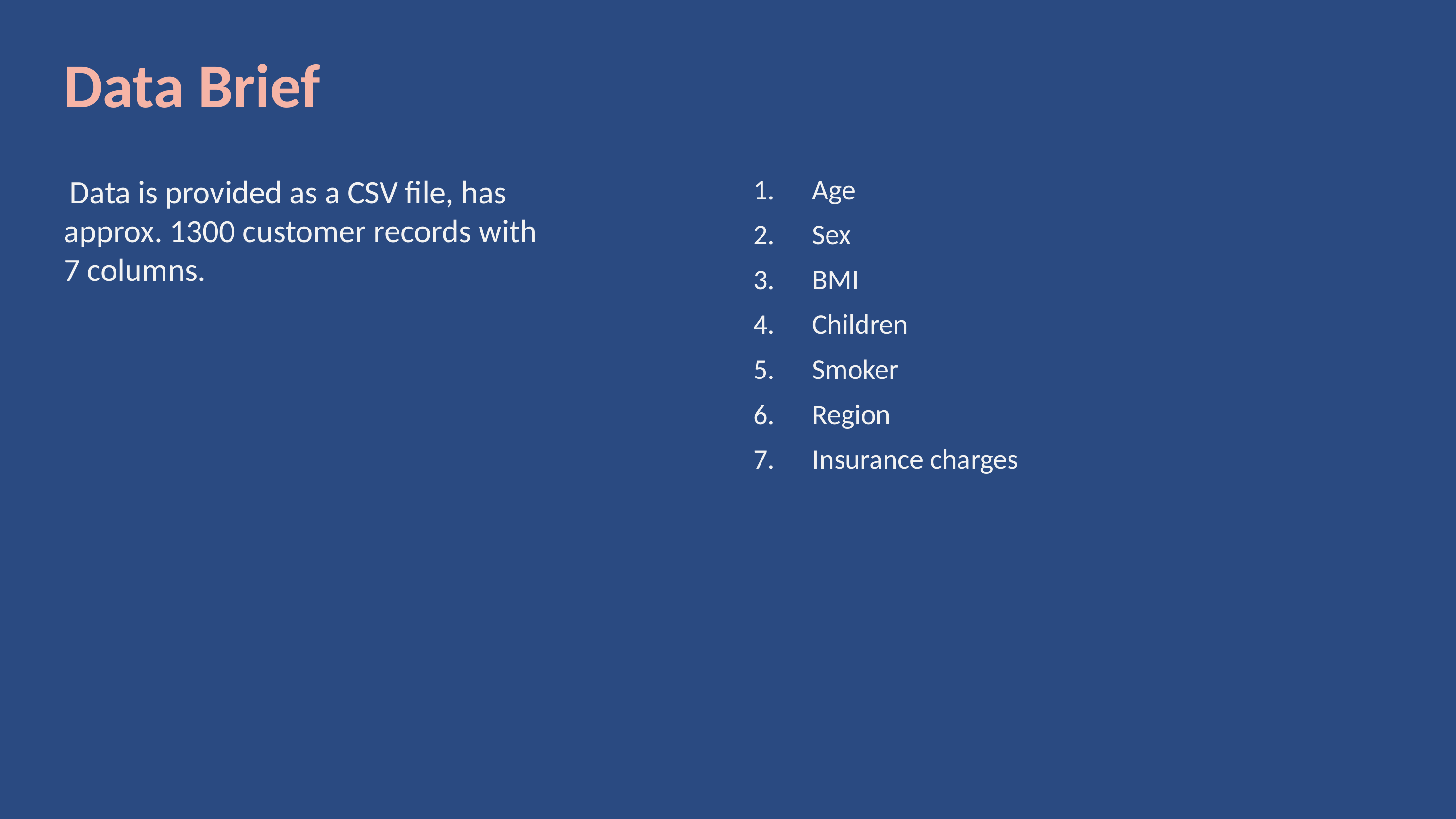

# Data Brief
Data is provided as a CSV file, has approx. 1300 customer records with 7 columns.
Age
Sex
BMI
Children
Smoker
Region
Insurance charges